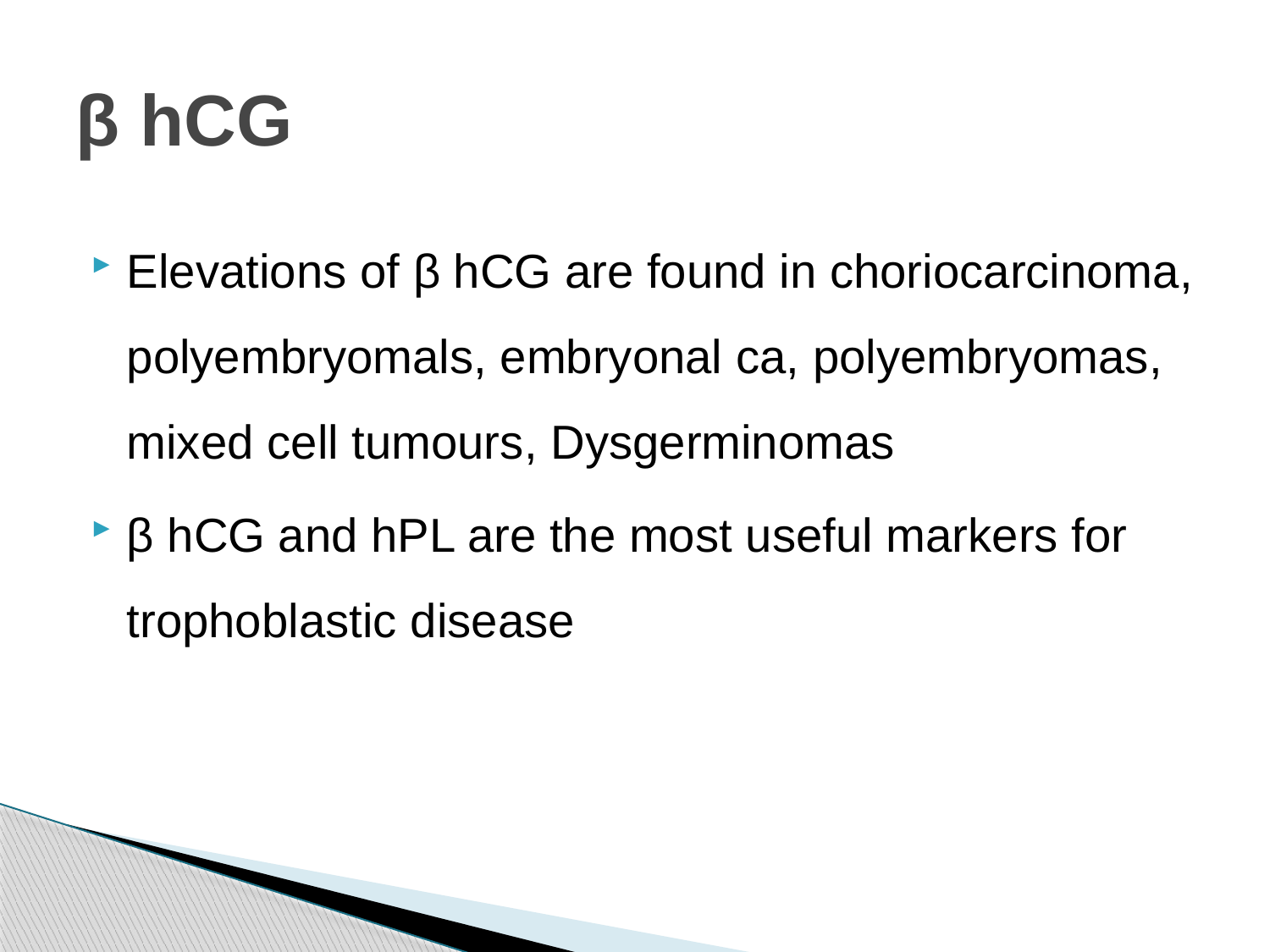

# β hCG
Elevations of β hCG are found in choriocarcinoma, polyembryomals, embryonal ca, polyembryomas, mixed cell tumours, Dysgerminomas
β hCG and hPL are the most useful markers for trophoblastic disease